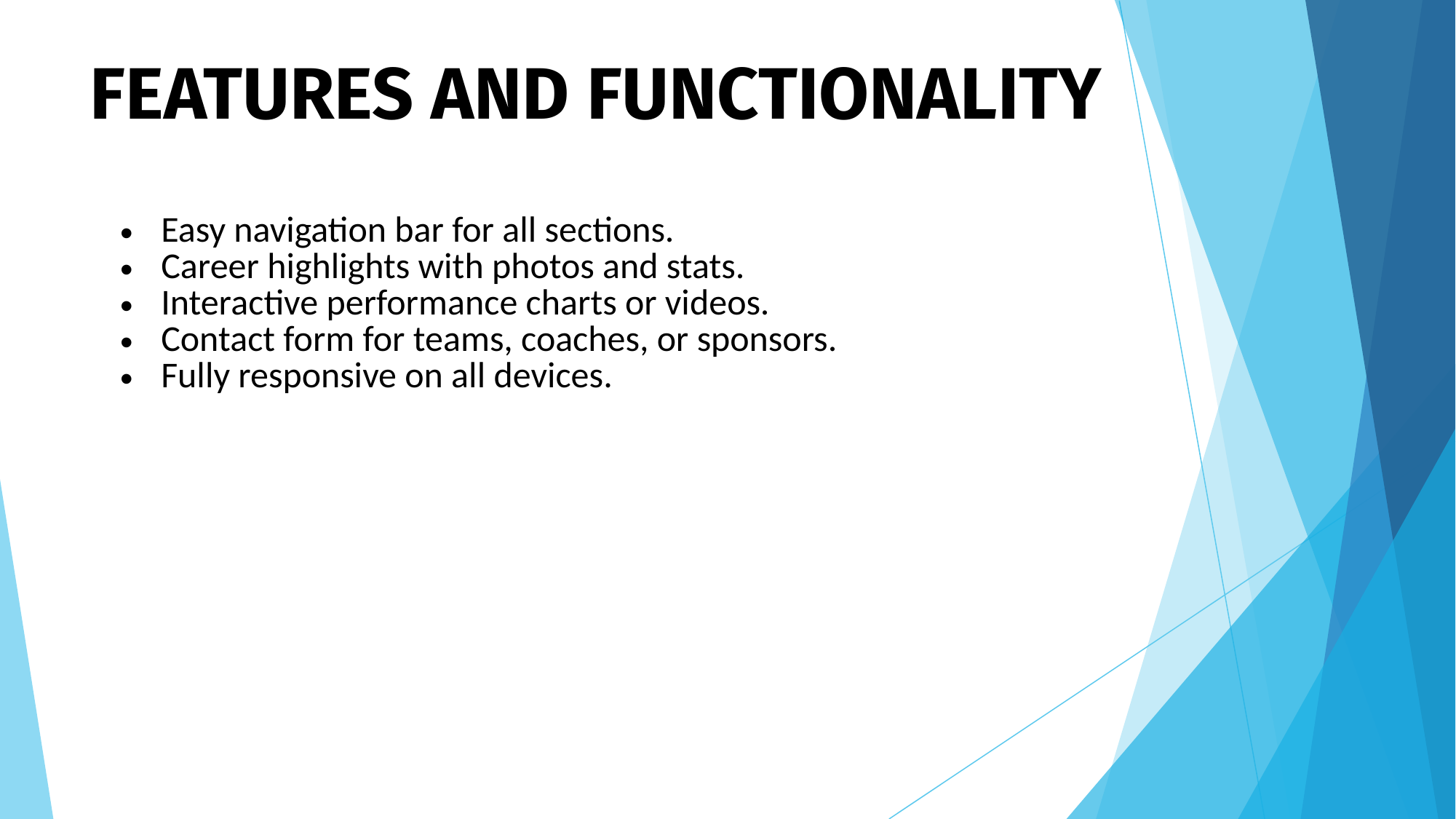

# FEATURES AND FUNCTIONALITY
| Easy navigation bar for all sections. Career highlights with photos and stats. Interactive performance charts or videos. Contact form for teams, coaches, or sponsors. Fully responsive on all devices. |
| --- |